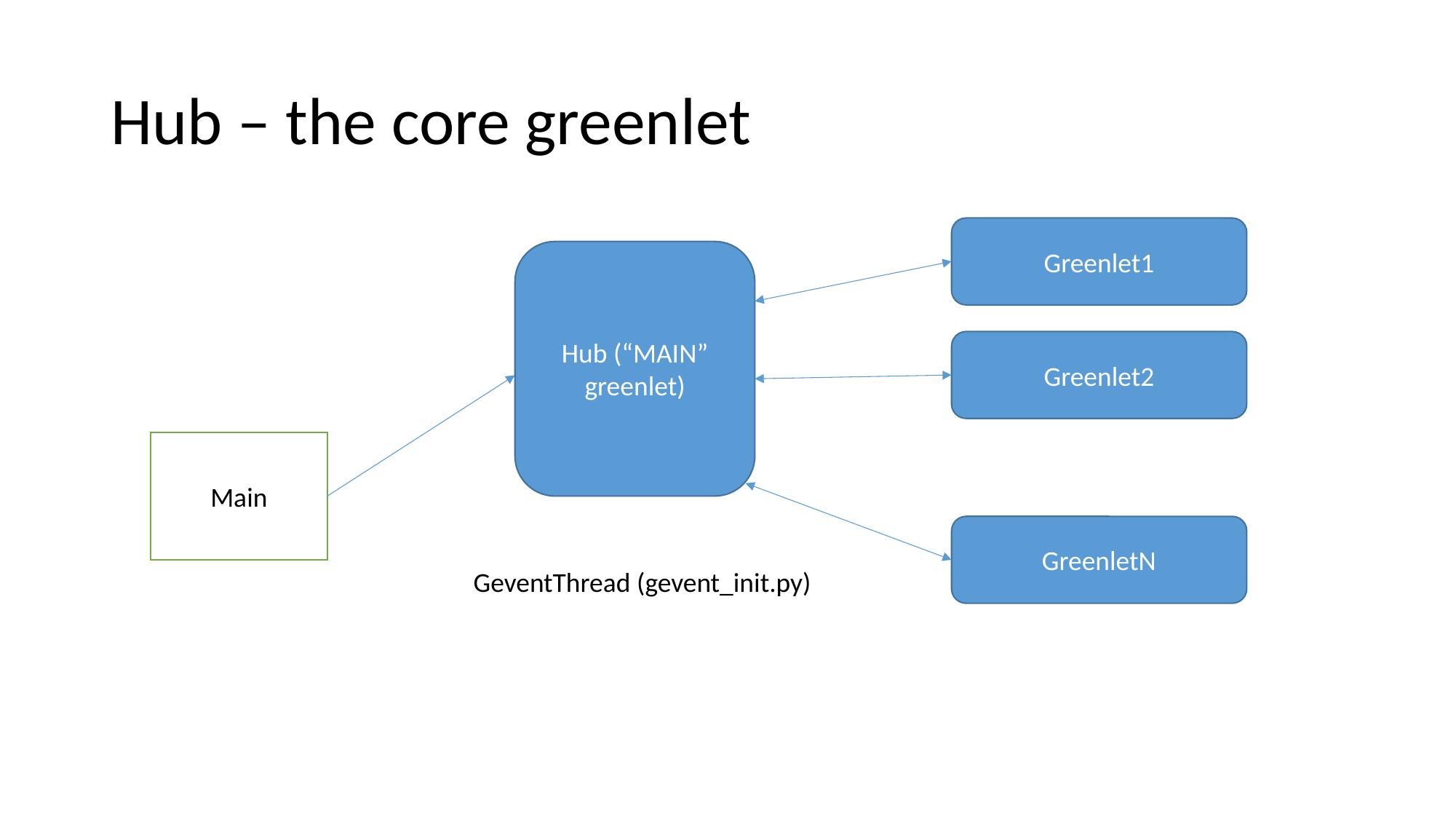

# Hub – the core greenlet

Greenlet1
Hub (“MAIN” greenlet)
Greenlet2
Main
GreenletN
GeventThread (gevent_init.py)